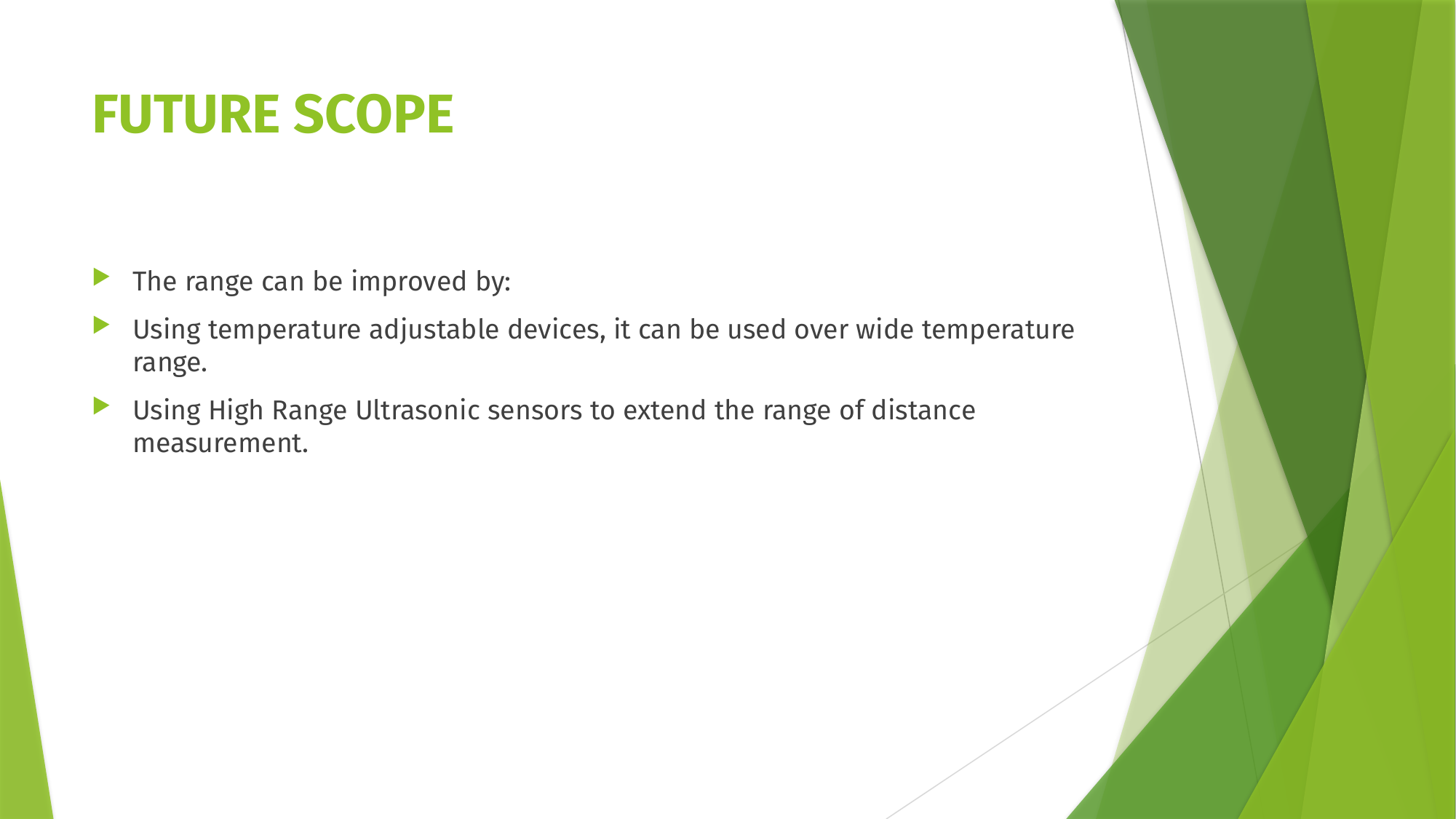

# FUTURE SCOPE
The range can be improved by:
Using temperature adjustable devices, it can be used over wide temperature range.
Using High Range Ultrasonic sensors to extend the range of distance measurement.